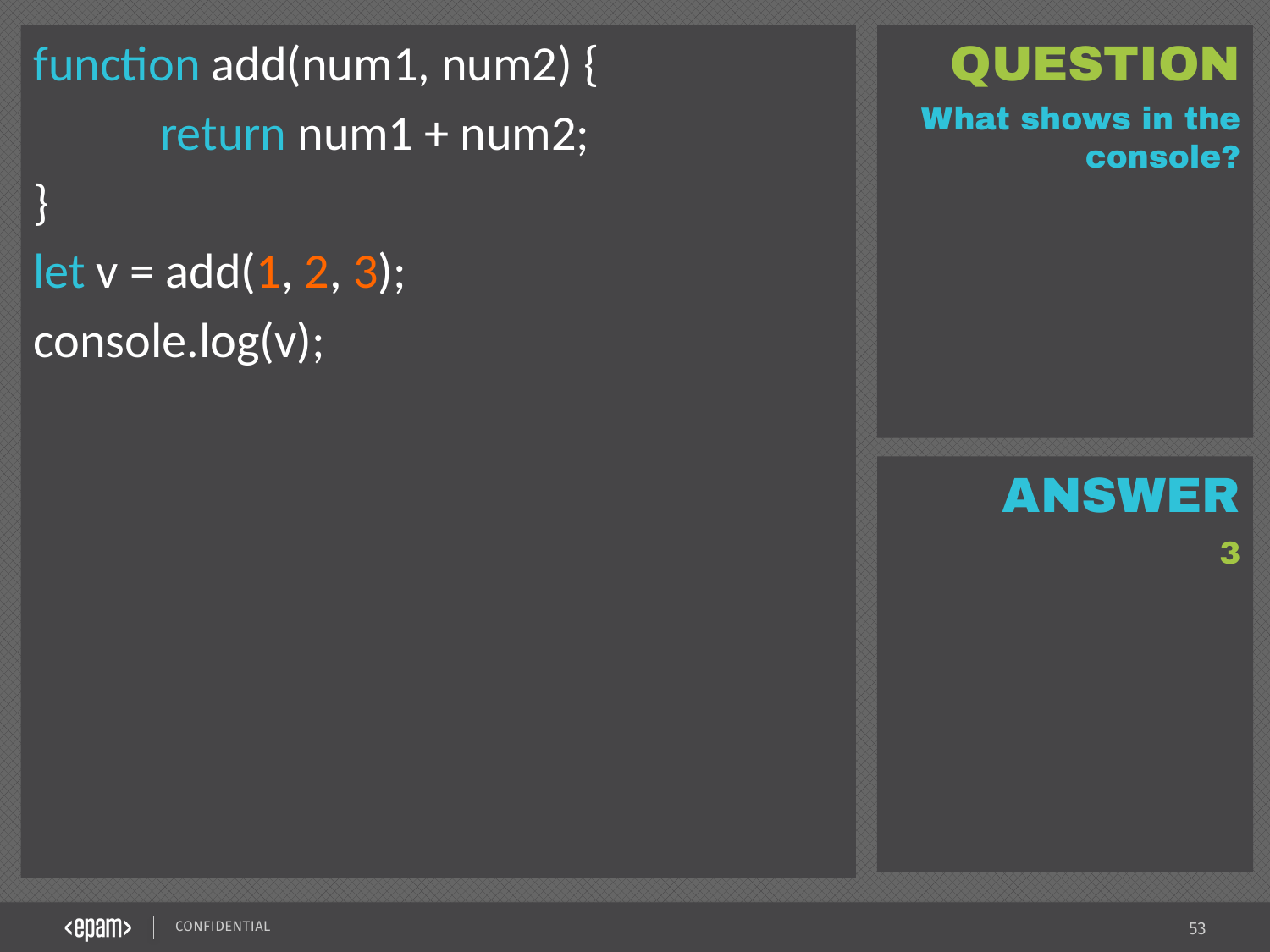

function add(num1, num2) {
	return num1 + num2;
}
let v = add(1, 2, 3);
console.log(v);
What shows in the console?

3